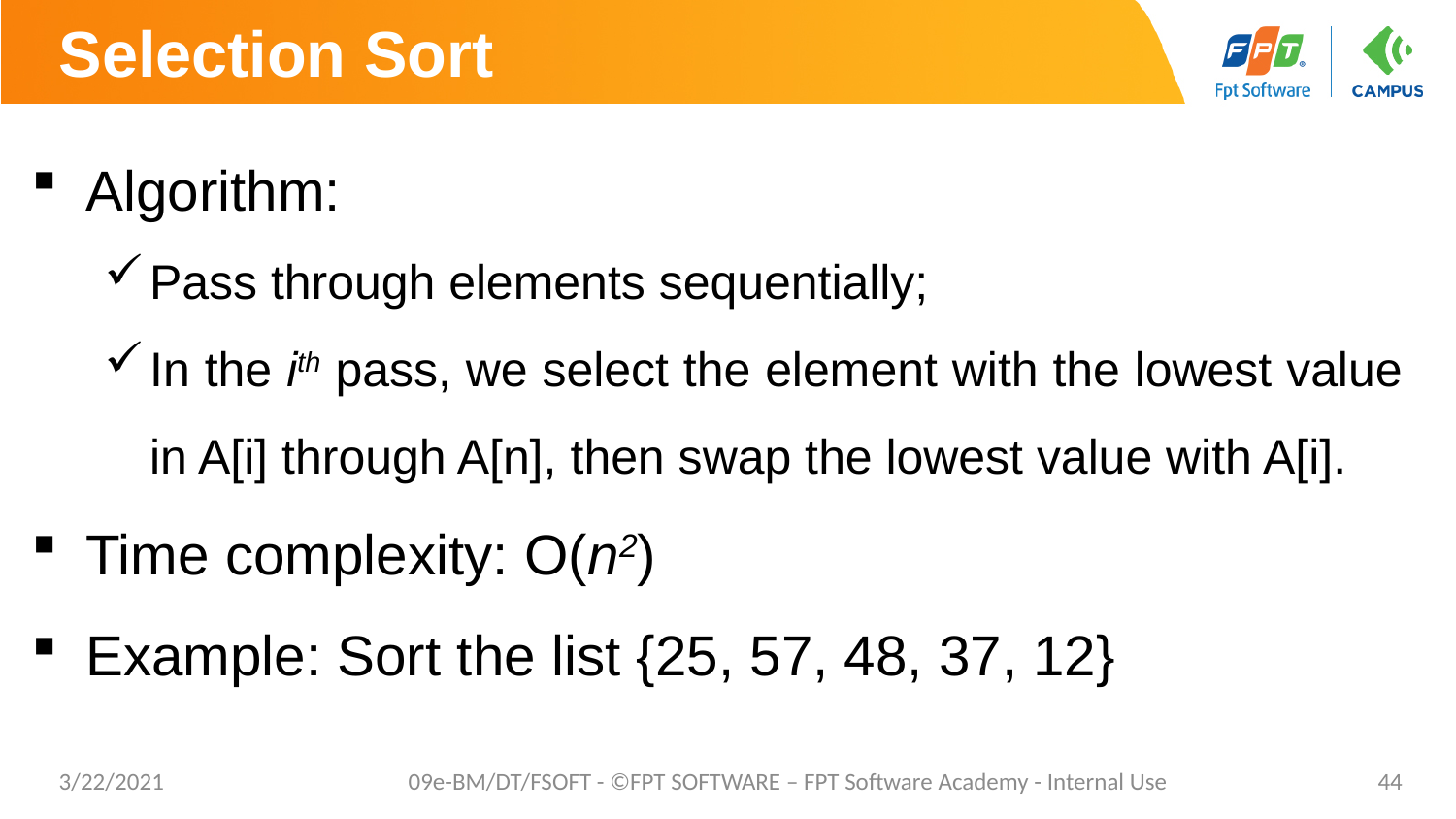

# Selection Sort
Algorithm:
Pass through elements sequentially;
In the ith pass, we select the element with the lowest value in A[i] through A[n], then swap the lowest value with A[i].
Time complexity: O(n2)
Example: Sort the list {25, 57, 48, 37, 12}
3/22/2021
09e-BM/DT/FSOFT - ©FPT SOFTWARE – FPT Software Academy - Internal Use
44